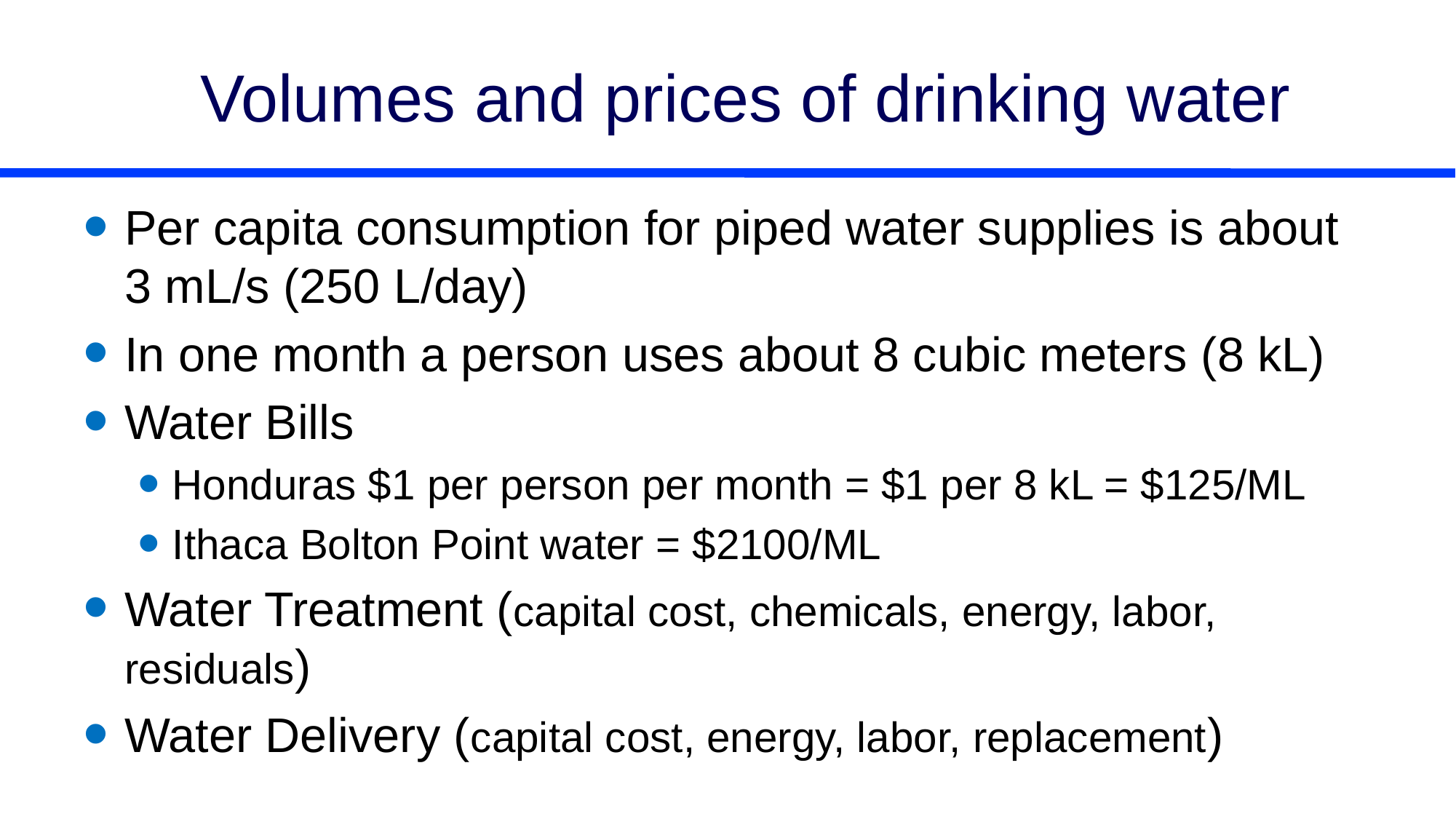

# Volumes and prices of drinking water
Per capita consumption for piped water supplies is about 3 mL/s (250 L/day)
In one month a person uses about 8 cubic meters (8 kL)
Water Bills
Honduras $1 per person per month = $1 per 8 kL = $125/ML
Ithaca Bolton Point water = $2100/ML
Water Treatment (capital cost, chemicals, energy, labor, residuals)
Water Delivery (capital cost, energy, labor, replacement)